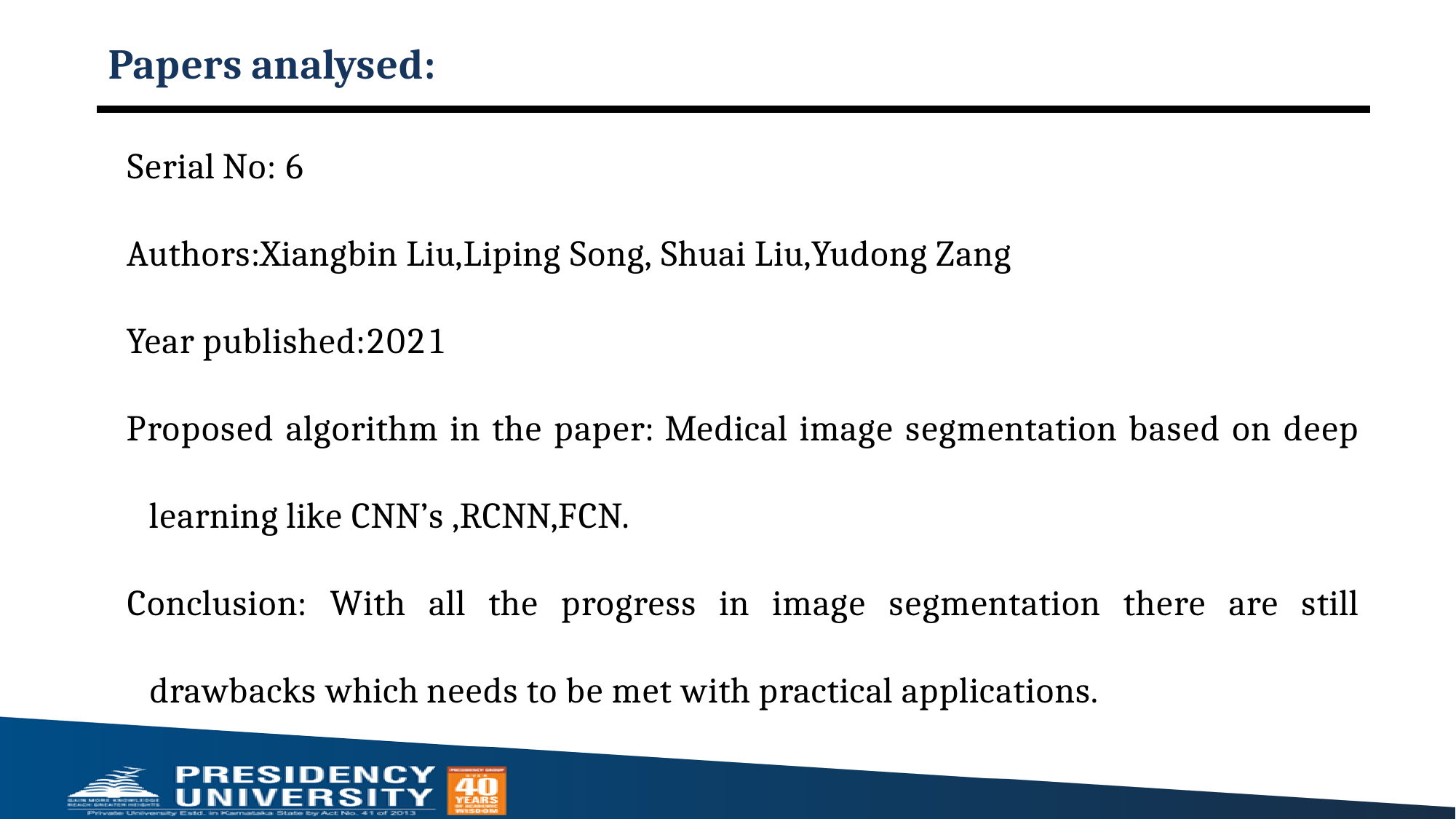

# Papers analysed:
Serial No: 6
Authors:Xiangbin Liu,Liping Song, Shuai Liu,Yudong Zang
Year published:2021
Proposed algorithm in the paper: Medical image segmentation based on deep learning like CNN’s ,RCNN,FCN.
Conclusion: With all the progress in image segmentation there are still drawbacks which needs to be met with practical applications.